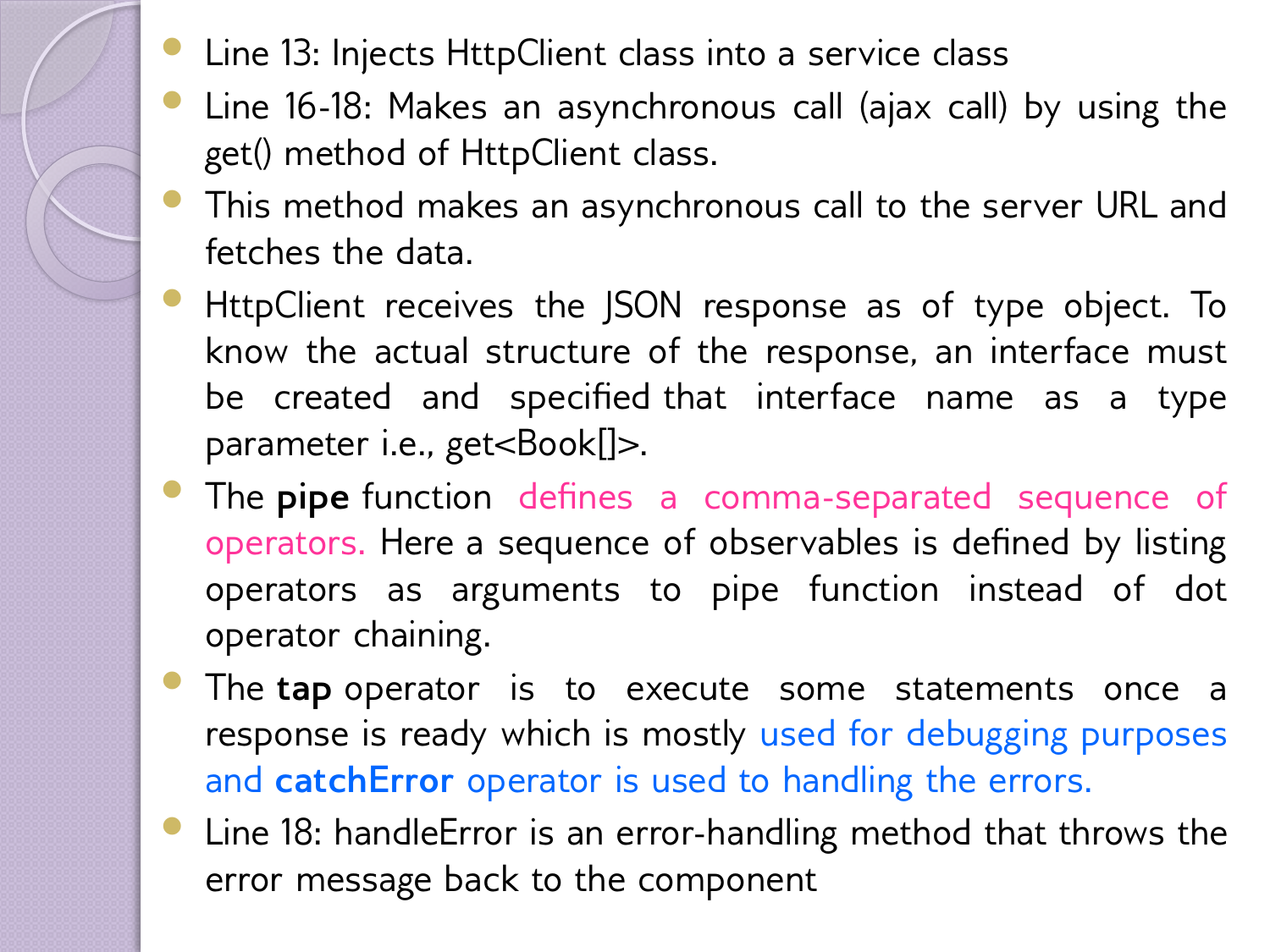

Line 13: Injects HttpClient class into a service class
Line 16-18: Makes an asynchronous call (ajax call) by using the get() method of HttpClient class.
This method makes an asynchronous call to the server URL and fetches the data.
HttpClient receives the JSON response as of type object. To know the actual structure of the response, an interface must be created and specified that interface name as a type parameter i.e., get<Book[]>.
The pipe function defines a comma-separated sequence of operators. Here a sequence of observables is defined by listing operators as arguments to pipe function instead of dot operator chaining.
The tap operator is to execute some statements once a response is ready which is mostly used for debugging purposes and catchError operator is used to handling the errors.
Line 18: handleError is an error-handling method that throws the error message back to the component